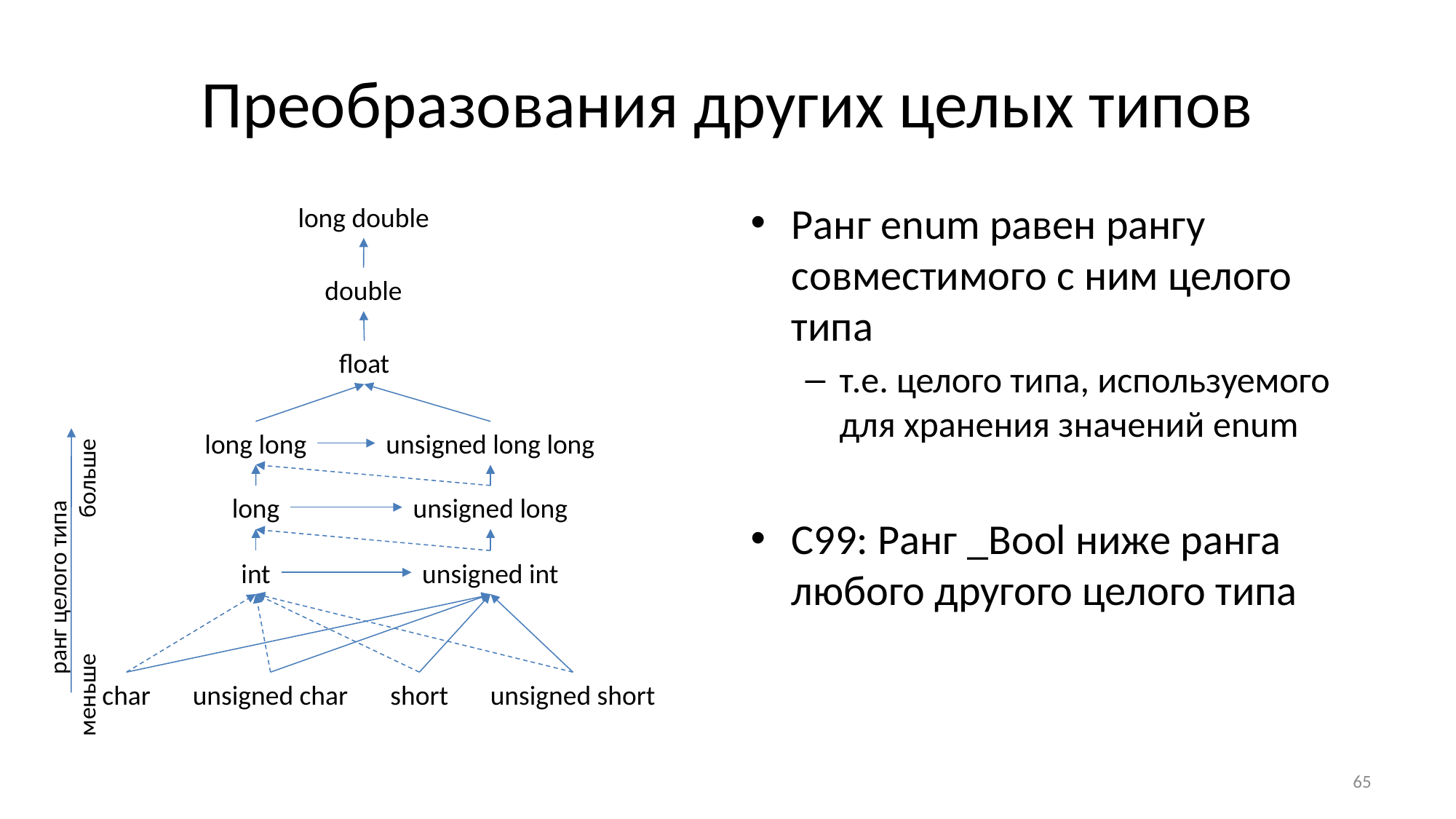

# Преобразования других целых типов

Ранг enum равен рангу совместимого с ним целого типа
т.е. целого типа, используемого для хранения значений enum

С99: Ранг _Bool ниже ранга любого другого целого типа

long double
double
float
long long
unsigned long long
ранг целого типа
меньше		больше
long
unsigned long
int
unsigned int
char
unsigned char
short
unsigned short
65